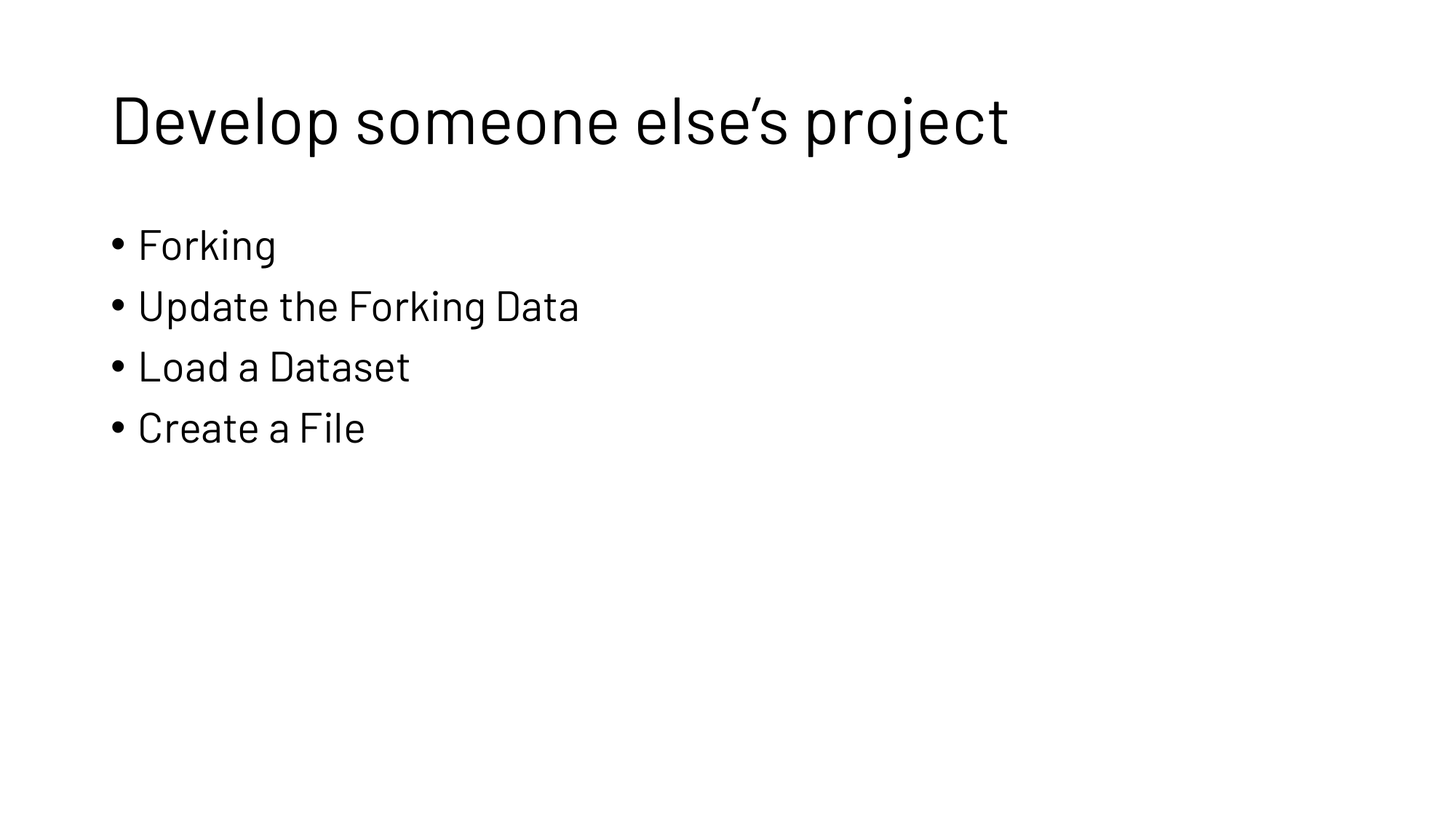

# Develop someone else’s project
Forking
Update the Forking Data
Load a Dataset
Create a File